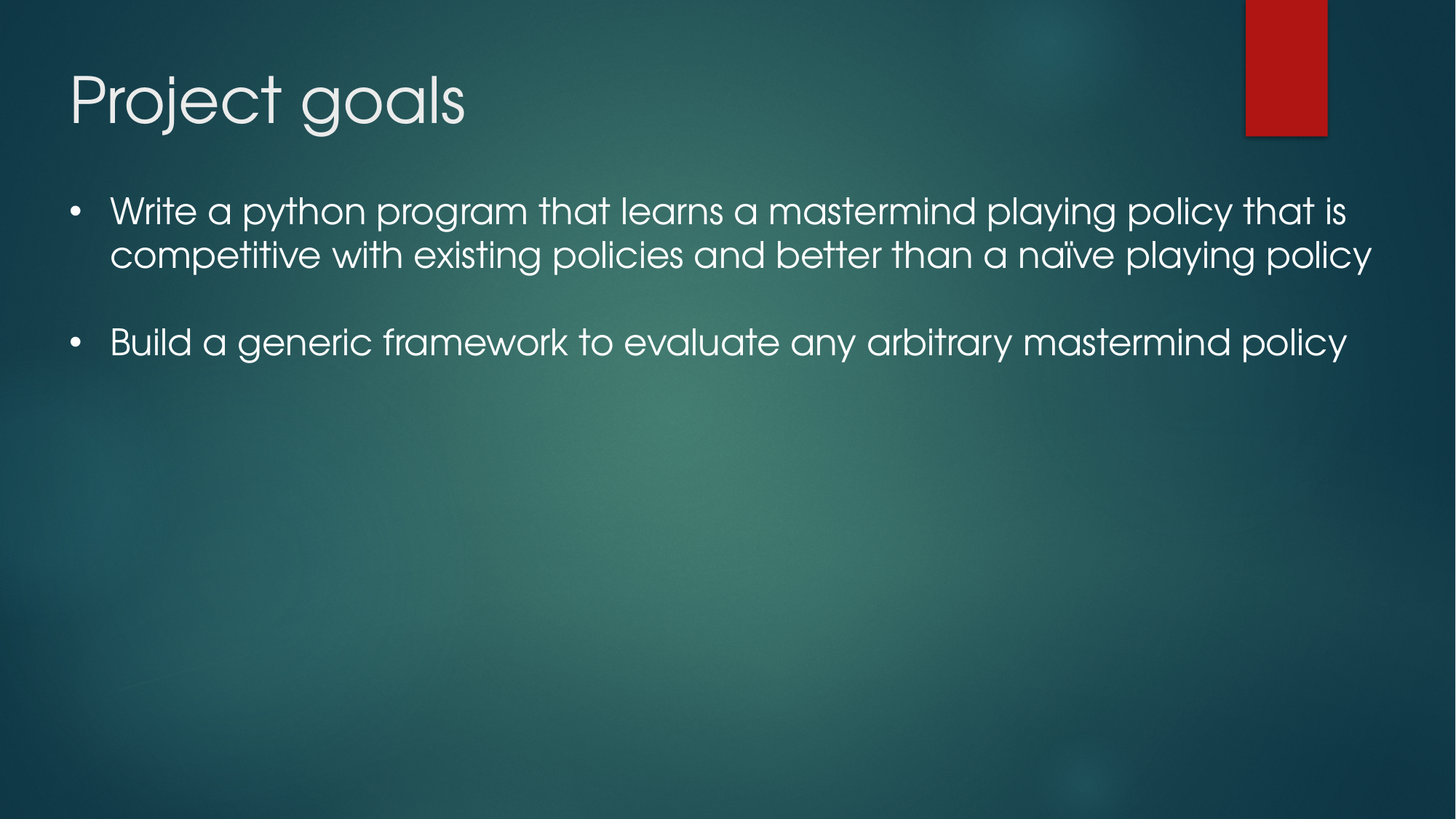

Project goals
#
Write a python program that learns a mastermind playing policy that is competitive with existing policies and better than a naïve playing policy

Build a generic framework to evaluate any arbitrary mastermind policy